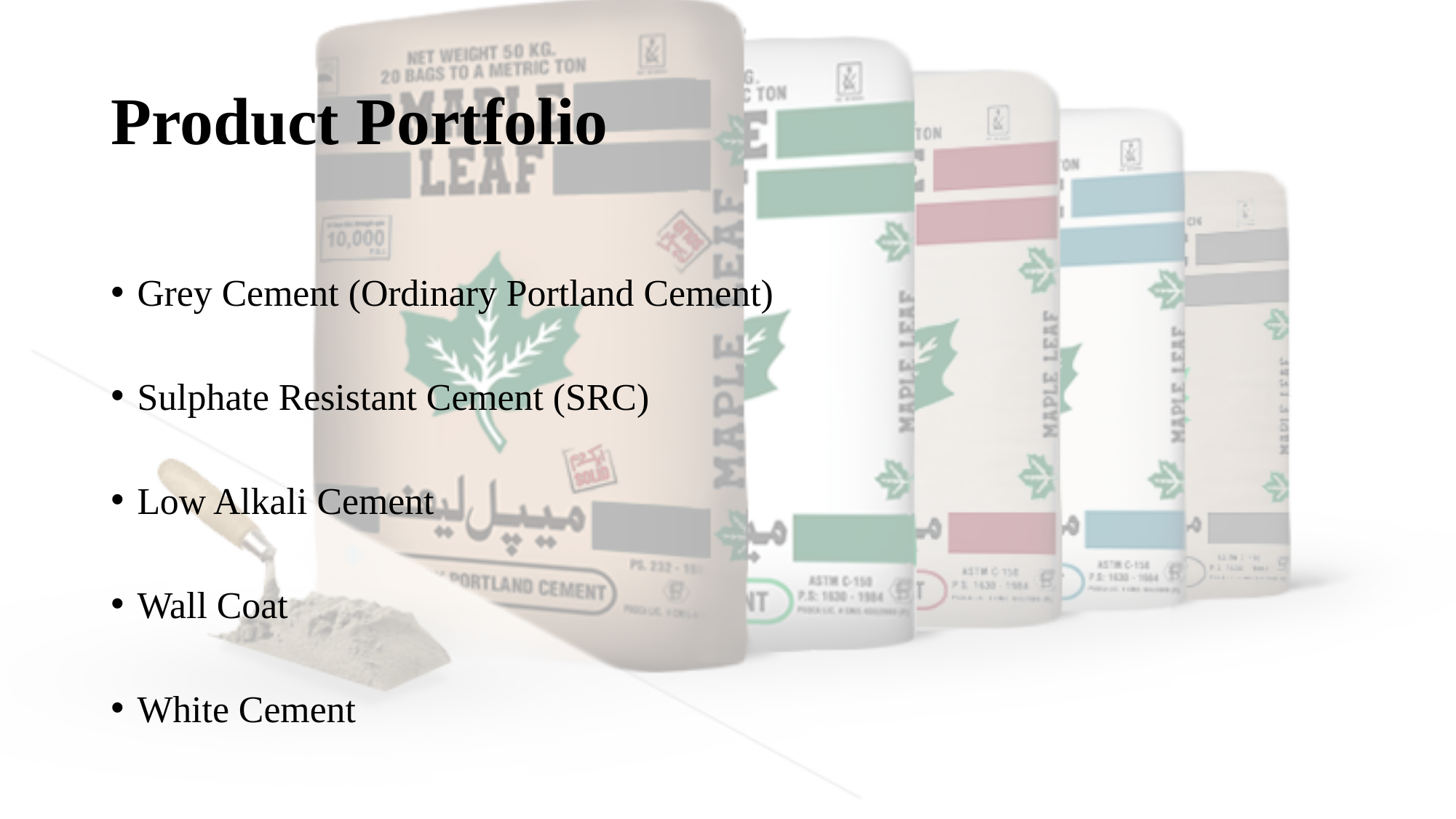

# Product Portfolio
Grey Cement (Ordinary Portland Cement)
Sulphate Resistant Cement (SRC)
Low Alkali Cement
Wall Coat
White Cement